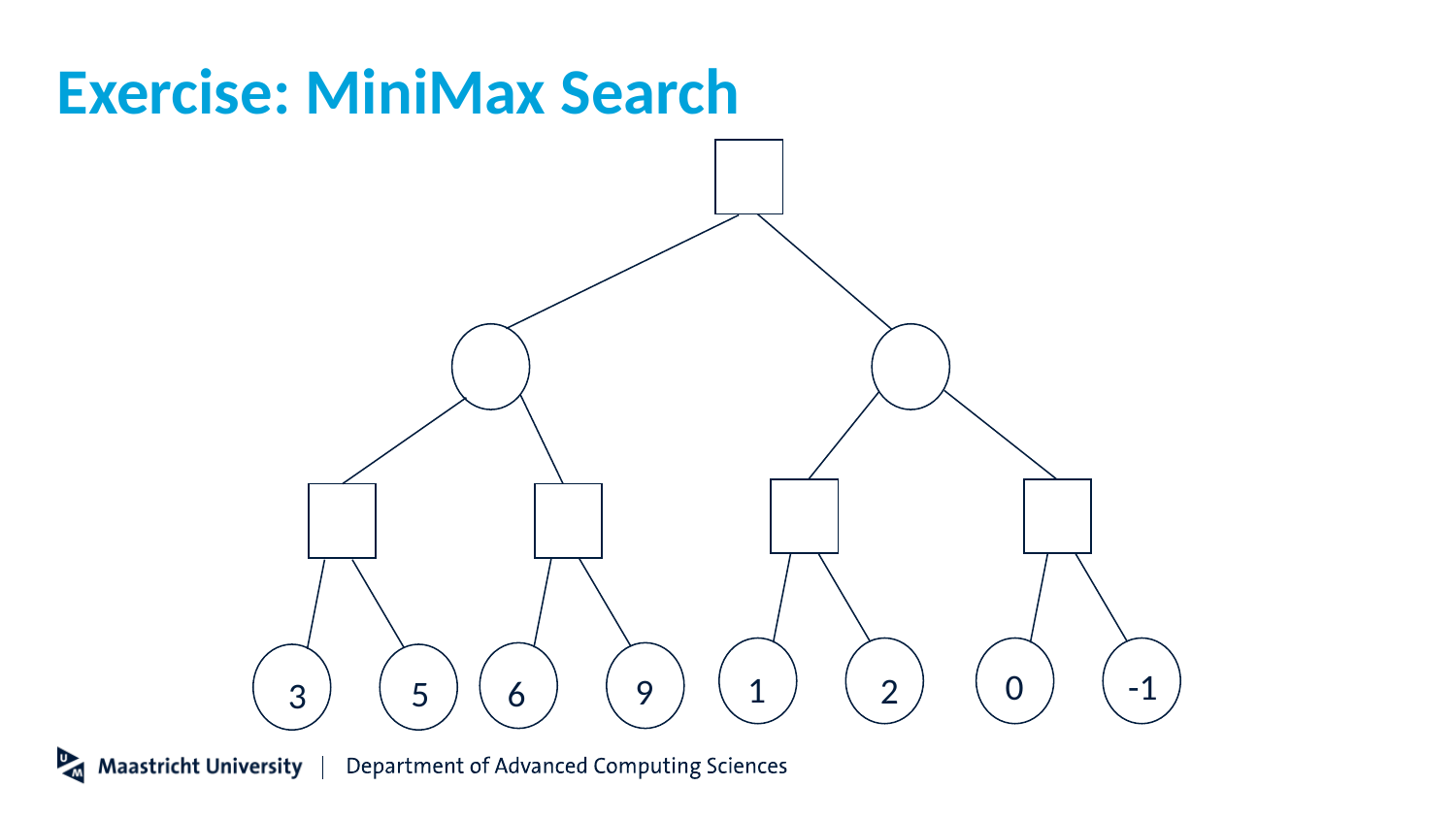

# Exercise: MiniMax Search

0
-1
1
2
9
5
6
3